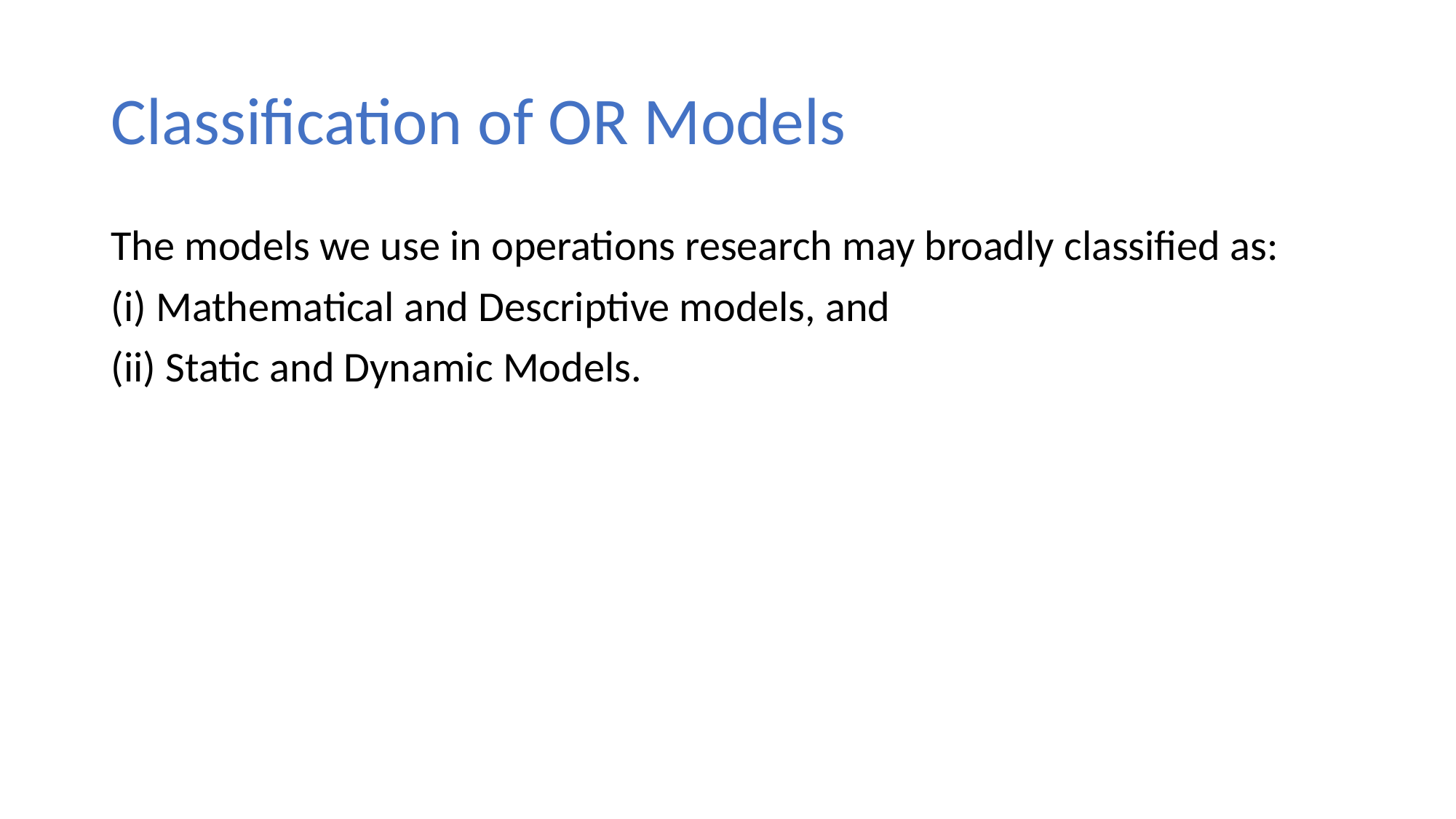

# Classification of OR Models
The models we use in operations research may broadly classified as:
(i) Mathematical and Descriptive models, and
(ii) Static and Dynamic Models.